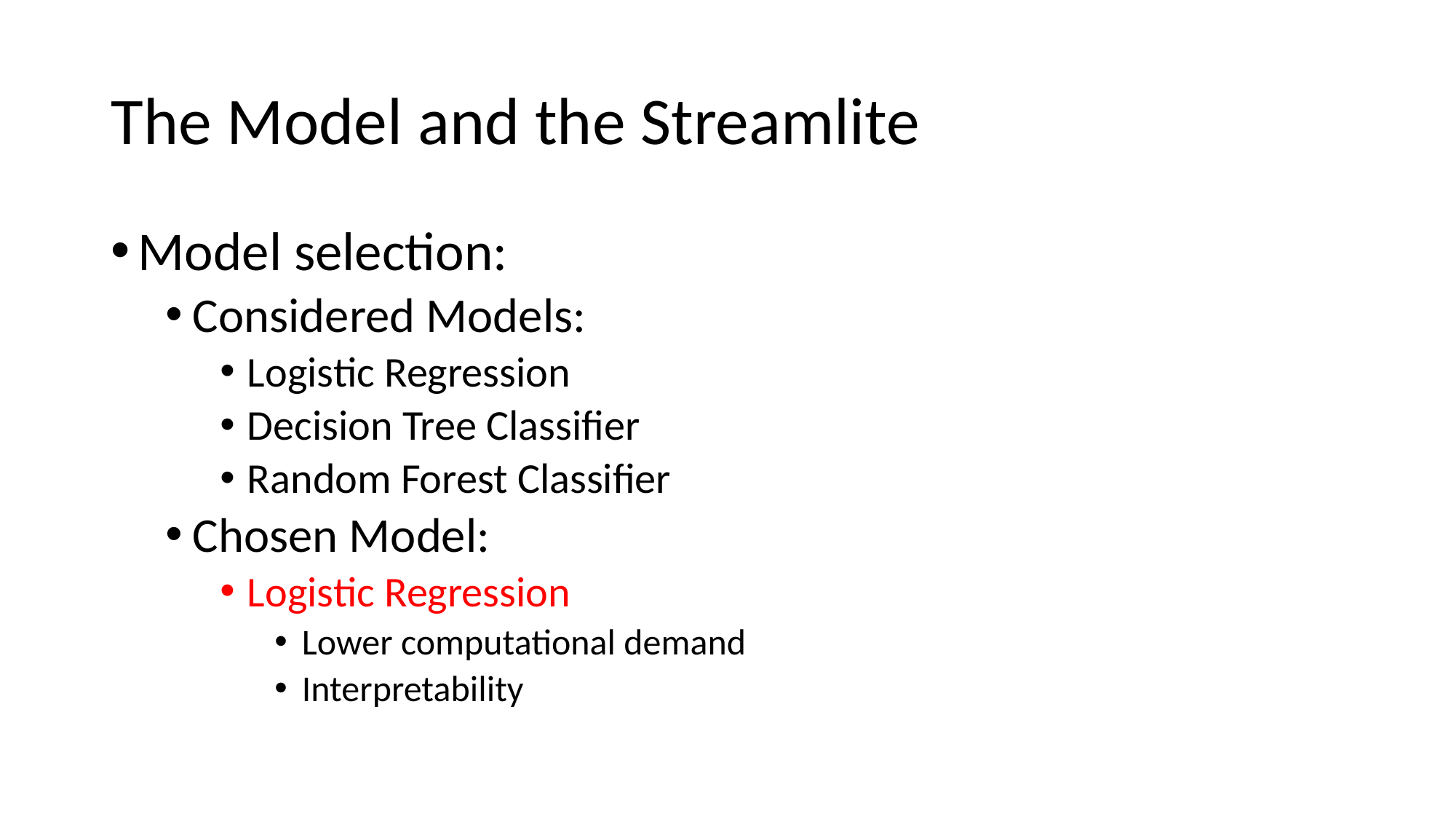

# The Model and the Streamlite
Model selection:
Considered Models:
Logistic Regression
Decision Tree Classifier
Random Forest Classifier
Chosen Model:
Logistic Regression
Lower computational demand
Interpretability